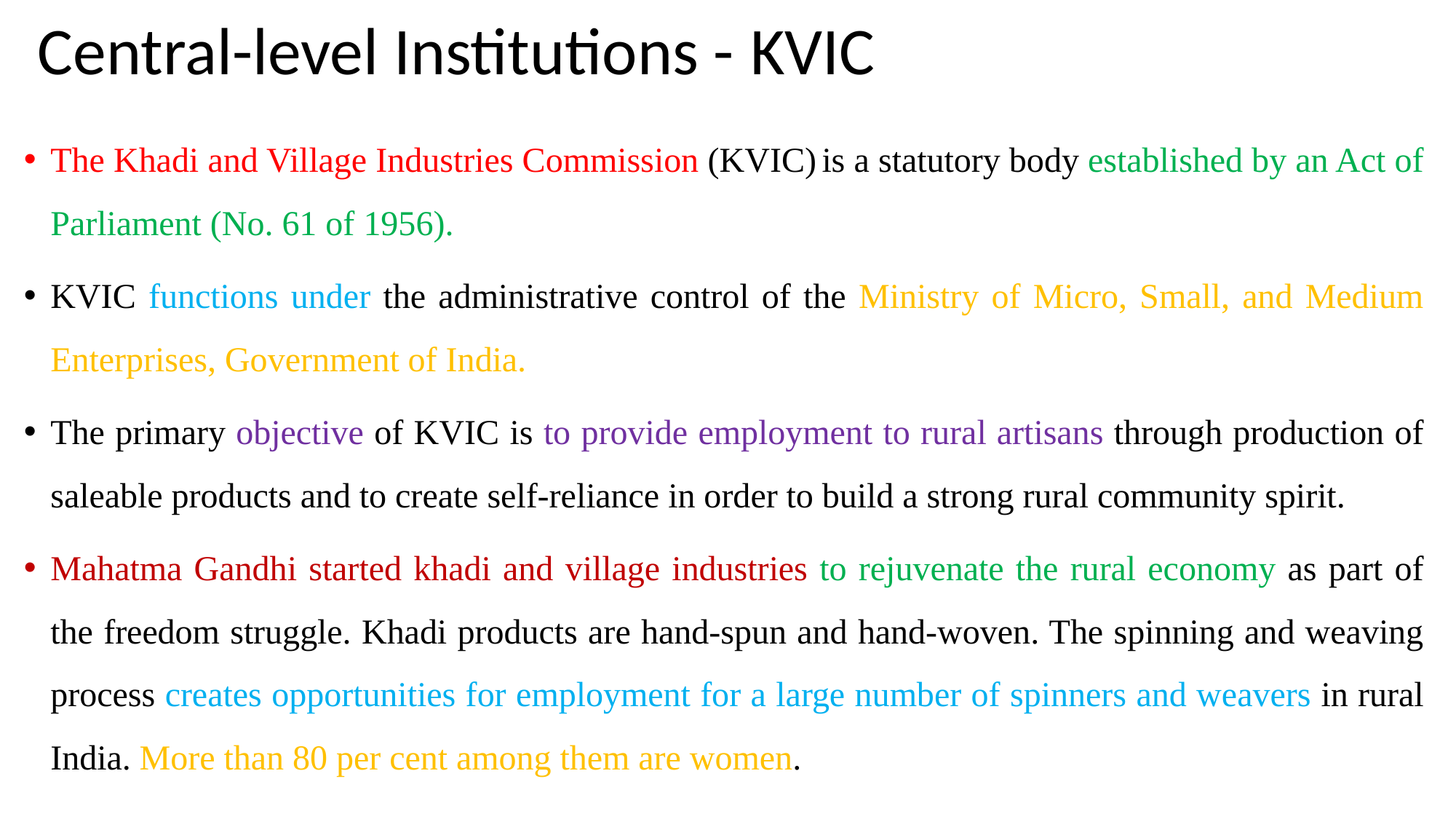

# Central-level Institutions - KVIC
The Khadi and Village Industries Commission (KVIC) is a statutory body established by an Act of Parliament (No. 61 of 1956).
KVIC functions under the administrative control of the Ministry of Micro, Small, and Medium Enterprises, Government of India.
The primary objective of KVIC is to provide employment to rural artisans through production of saleable products and to create self-reliance in order to build a strong rural community spirit.
Mahatma Gandhi started khadi and village industries to rejuvenate the rural economy as part of the freedom struggle. Khadi products are hand-spun and hand-woven. The spinning and weaving process creates opportunities for employment for a large number of spinners and weavers in rural India. More than 80 per cent among them are women.